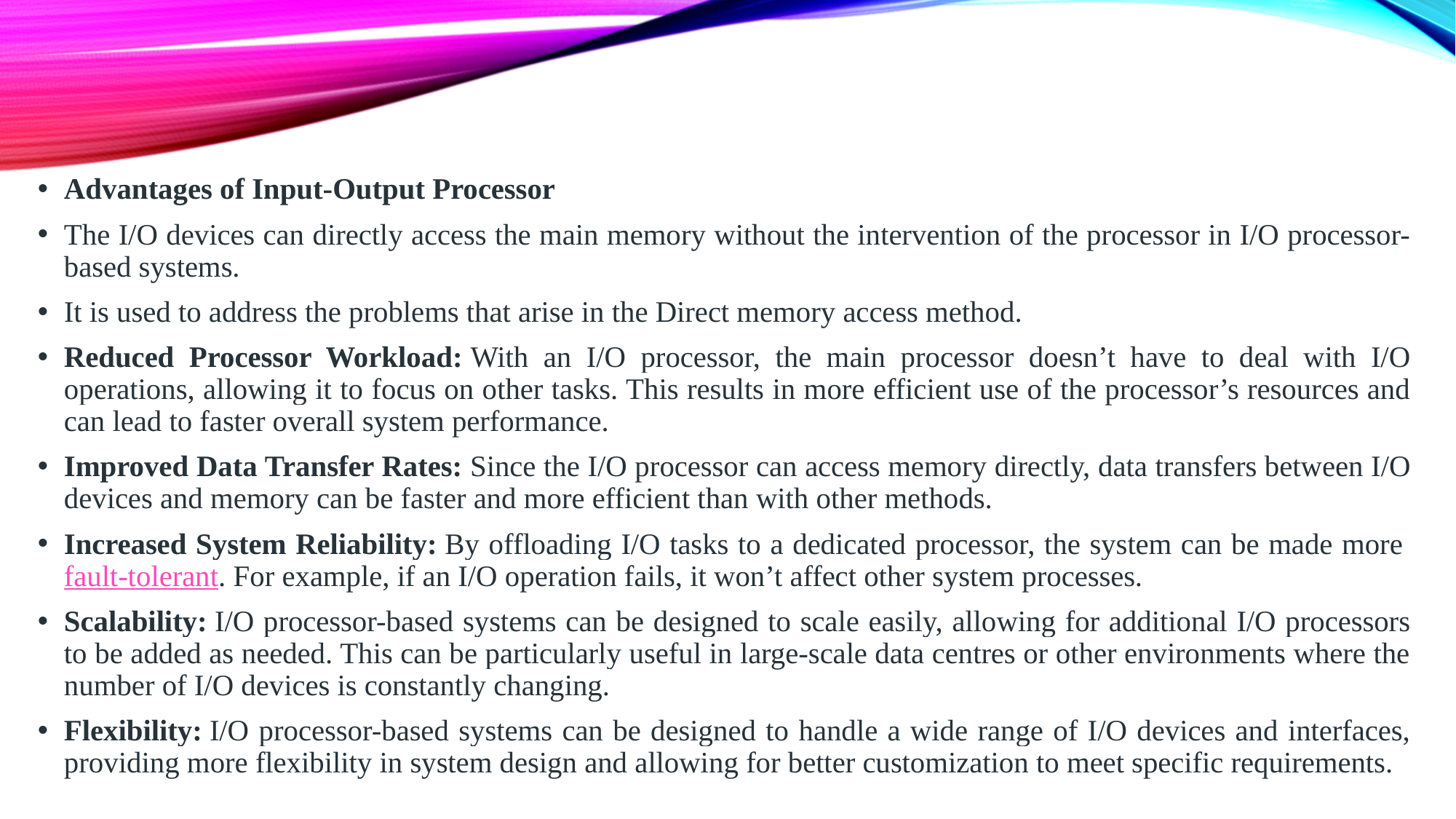

Advantages of Input-Output Processor
The I/O devices can directly access the main memory without the intervention of the processor in I/O processor-based systems.
It is used to address the problems that arise in the Direct memory access method.
Reduced Processor Workload: With an I/O processor, the main processor doesn’t have to deal with I/O operations, allowing it to focus on other tasks. This results in more efficient use of the processor’s resources and can lead to faster overall system performance.
Improved Data Transfer Rates: Since the I/O processor can access memory directly, data transfers between I/O devices and memory can be faster and more efficient than with other methods.
Increased System Reliability: By offloading I/O tasks to a dedicated processor, the system can be made more fault-tolerant. For example, if an I/O operation fails, it won’t affect other system processes.
Scalability: I/O processor-based systems can be designed to scale easily, allowing for additional I/O processors to be added as needed. This can be particularly useful in large-scale data centres or other environments where the number of I/O devices is constantly changing.
Flexibility: I/O processor-based systems can be designed to handle a wide range of I/O devices and interfaces, providing more flexibility in system design and allowing for better customization to meet specific requirements.